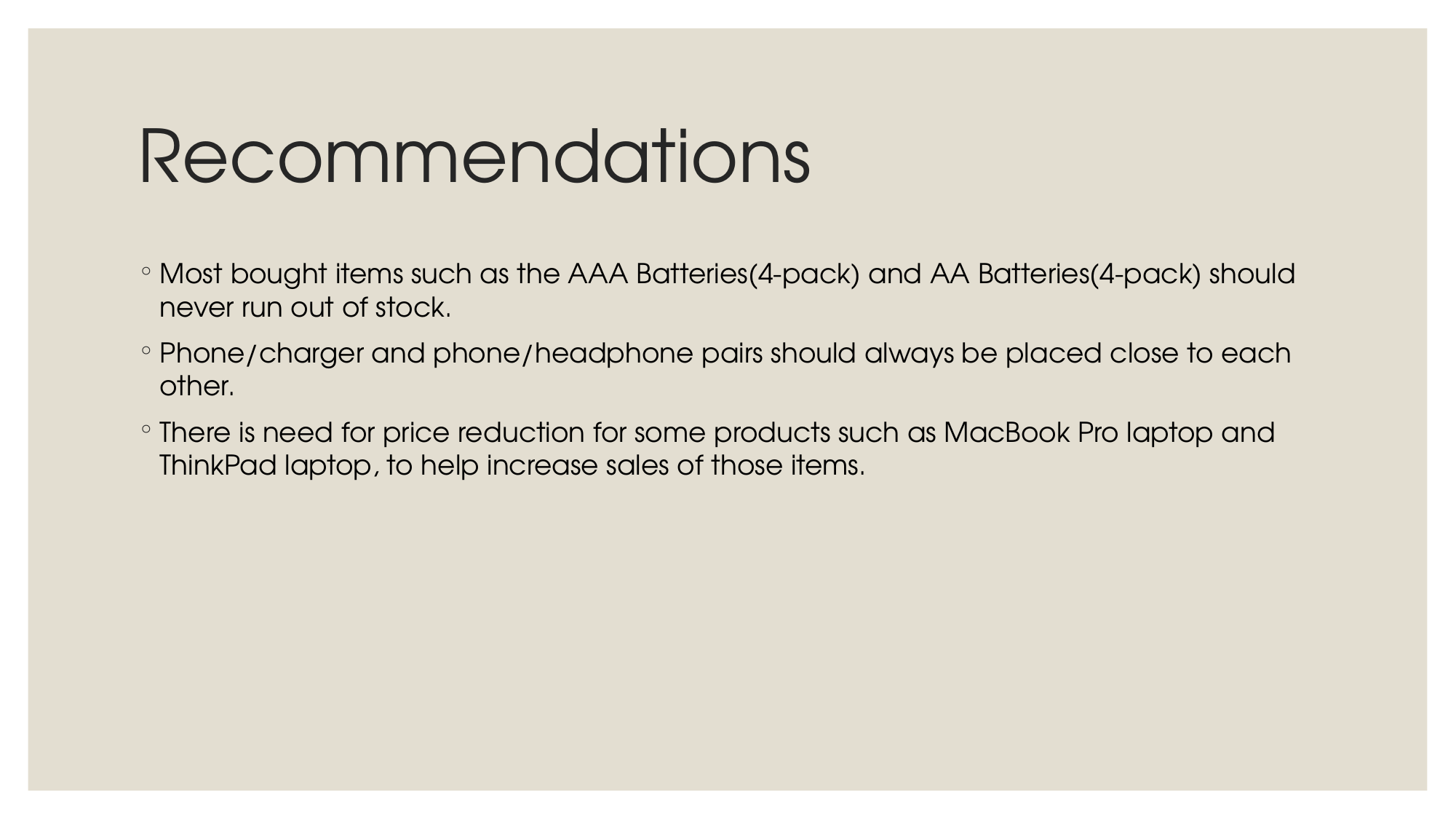

# Recommendations
Most bought items such as the AAA Batteries(4-pack) and AA Batteries(4-pack) should never run out of stock.
Phone/charger and phone/headphone pairs should always be placed close to each other.
There is need for price reduction for some products such as MacBook Pro laptop and  ThinkPad laptop, to help increase sales of those items.